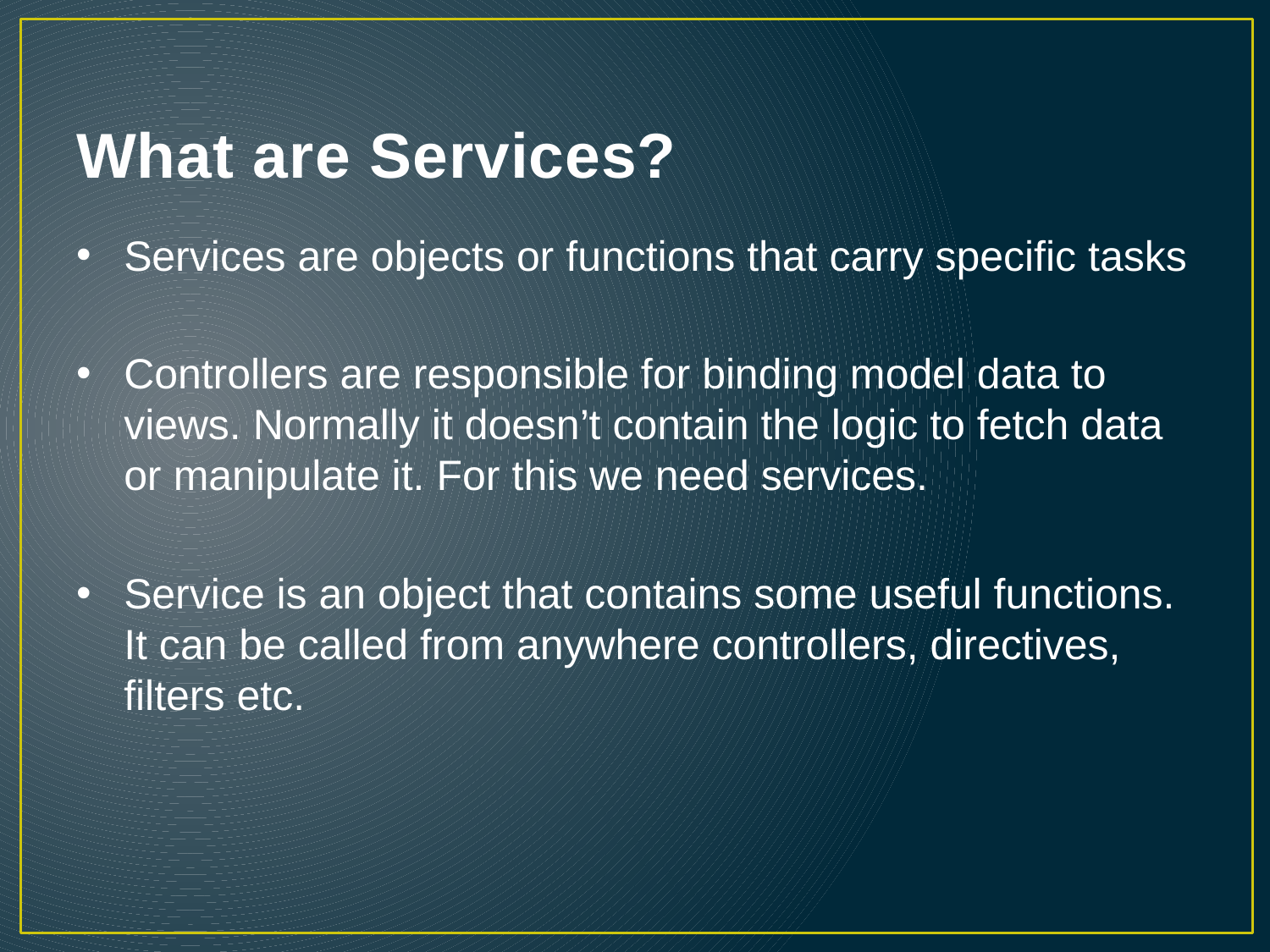

# What are Services?
Services are objects or functions that carry specific tasks

Controllers are responsible for binding model data to views. Normally it doesn’t contain the logic to fetch data or manipulate it. For this we need services.

Service is an object that contains some useful functions. It can be called from anywhere controllers, directives, filters etc.